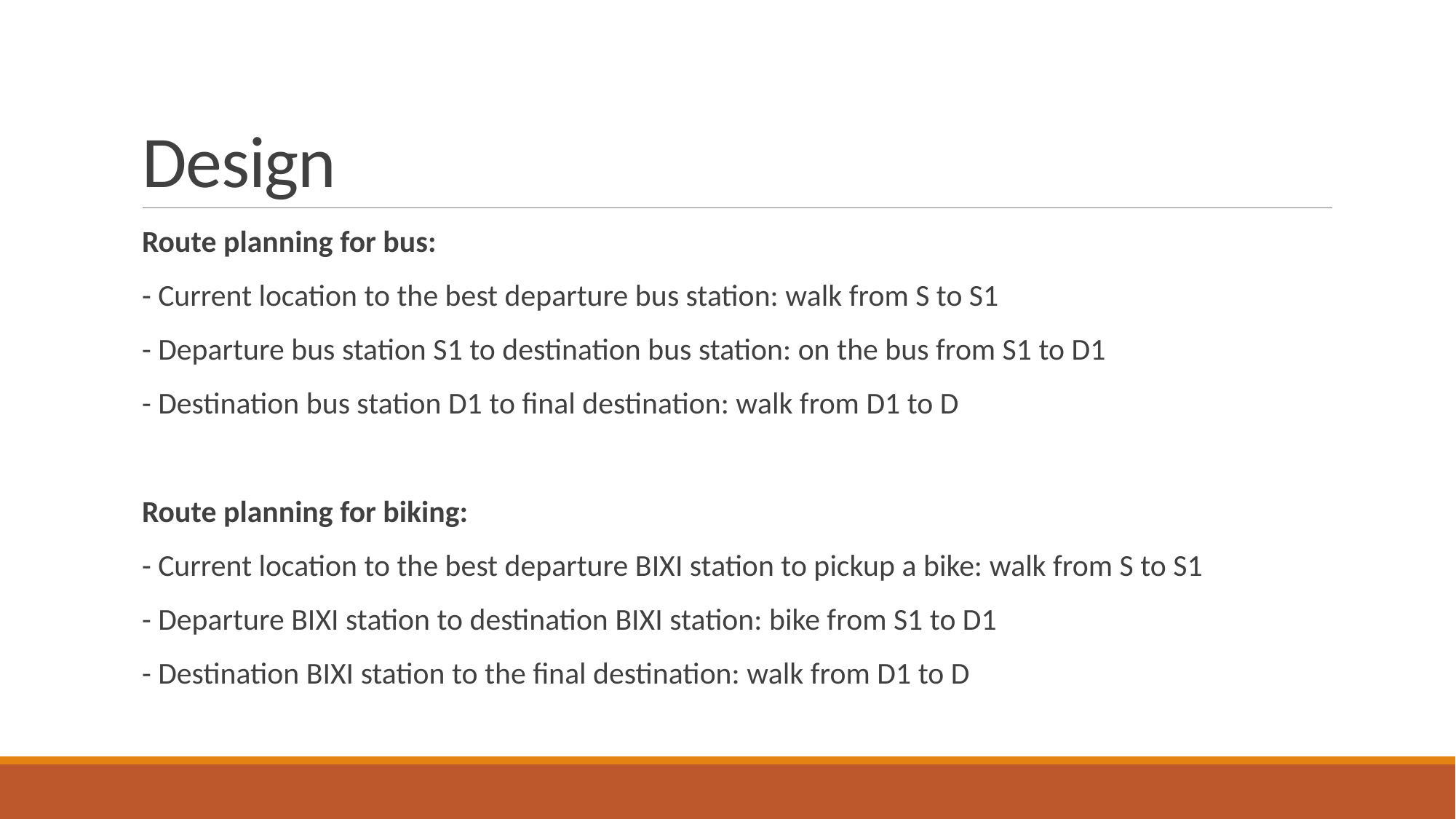

# Design
Route planning for bus:
- Current location to the best departure bus station: walk from S to S1
- Departure bus station S1 to destination bus station: on the bus from S1 to D1
- Destination bus station D1 to final destination: walk from D1 to D

Route planning for biking:
- Current location to the best departure BIXI station to pickup a bike: walk from S to S1
- Departure BIXI station to destination BIXI station: bike from S1 to D1
- Destination BIXI station to the final destination: walk from D1 to D